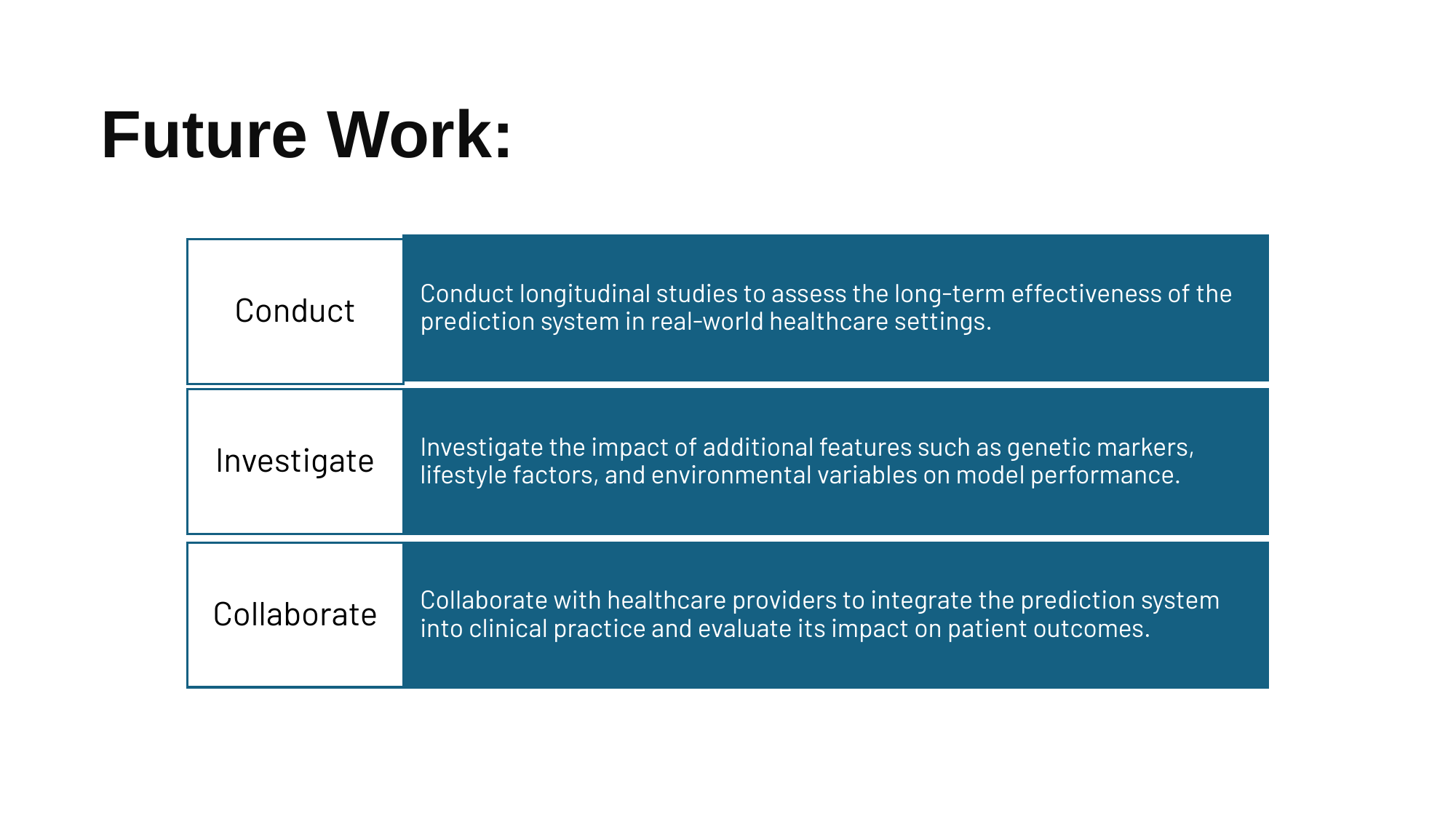

Future Work:
Conduct longitudinal studies to assess the long-term effectiveness of the prediction system in real-world healthcare settings.
Conduct
Investigate the impact of additional features such as genetic markers, lifestyle factors, and environmental variables on model performance.
Investigate
Collaborate with healthcare providers to integrate the prediction system into clinical practice and evaluate its impact on patient outcomes.
Collaborate